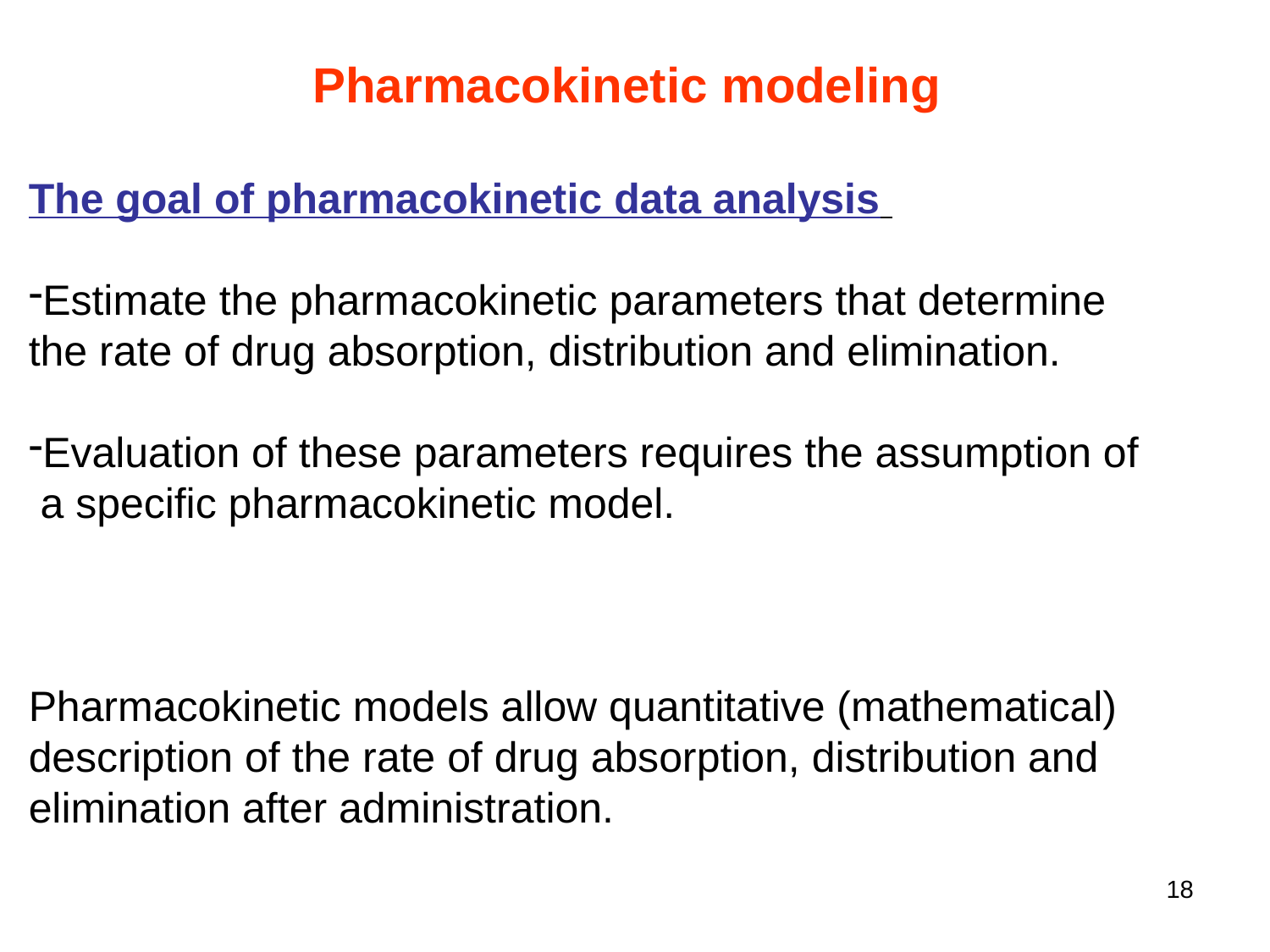

Pharmacokinetic modeling

The goal of pharmacokinetic data analysis

Estimate the pharmacokinetic parameters that determine
the rate of drug absorption, distribution and elimination.

Evaluation of these parameters requires the assumption of
 a specific pharmacokinetic model.

Pharmacokinetic models allow quantitative (mathematical)
description of the rate of drug absorption, distribution and
elimination after administration.

18